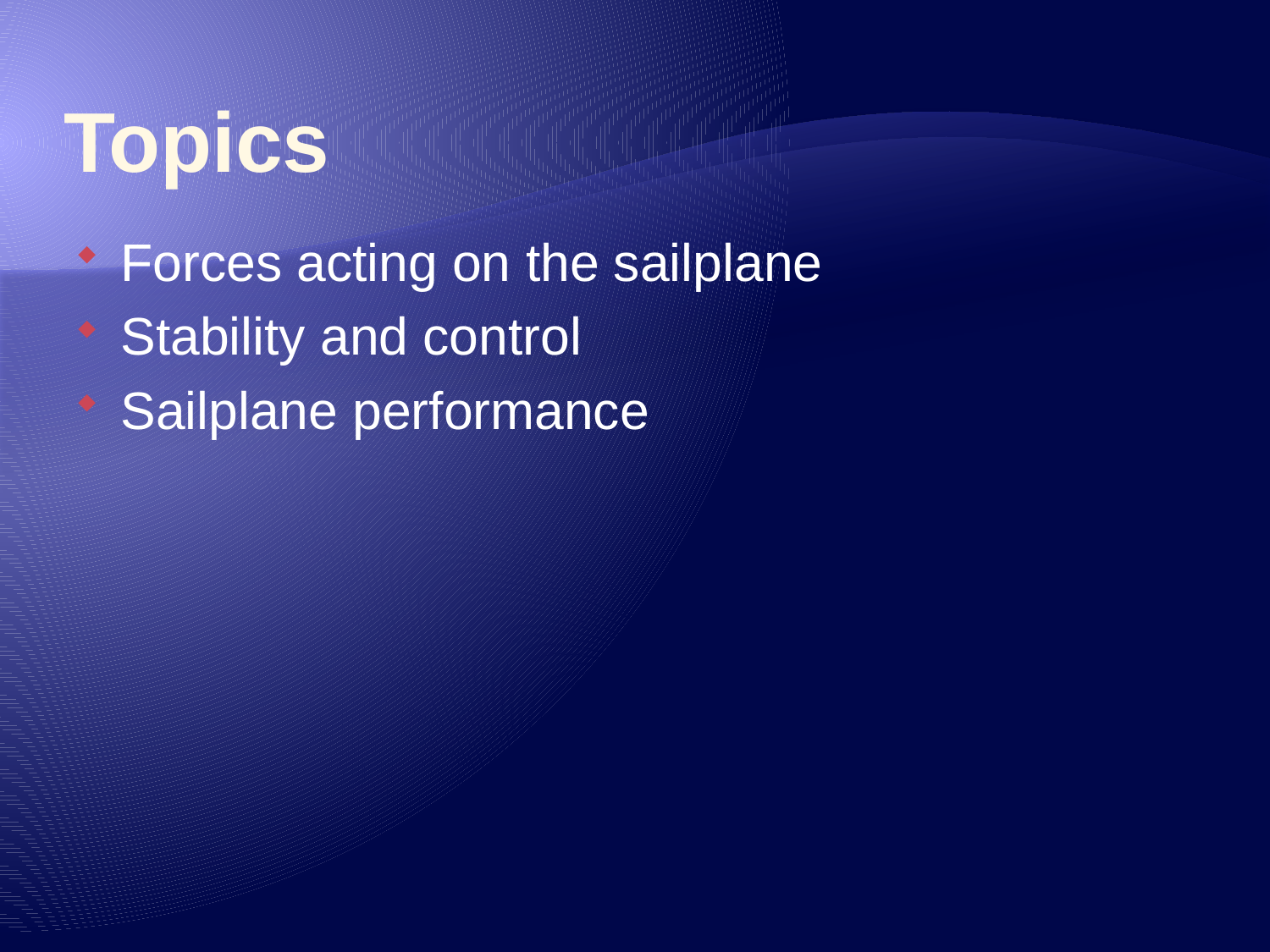

# Topics
Forces acting on the sailplane
Stability and control
Sailplane performance